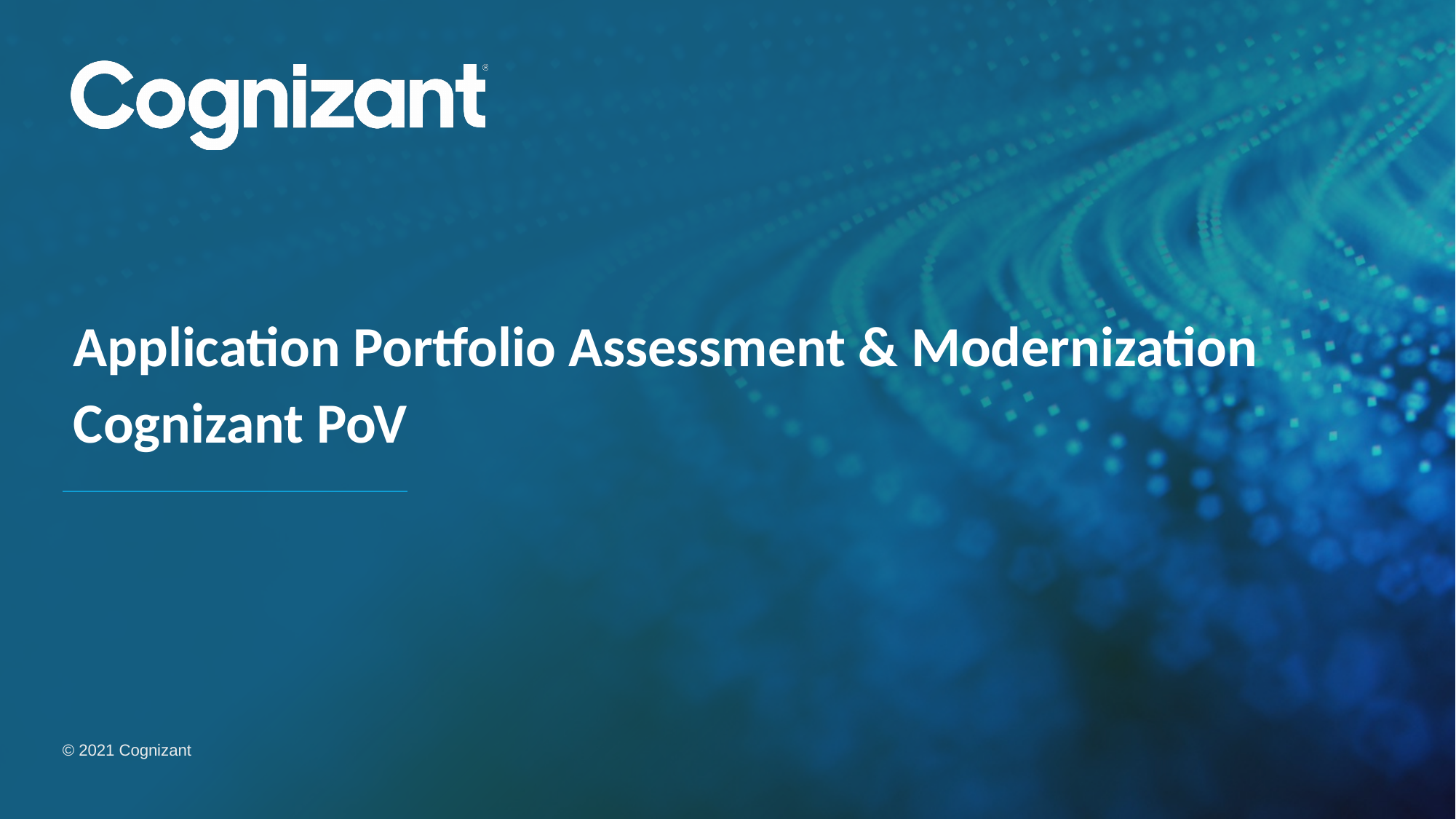

Application Portfolio Assessment & Modernization
Cognizant PoV
© 2021 Cognizant